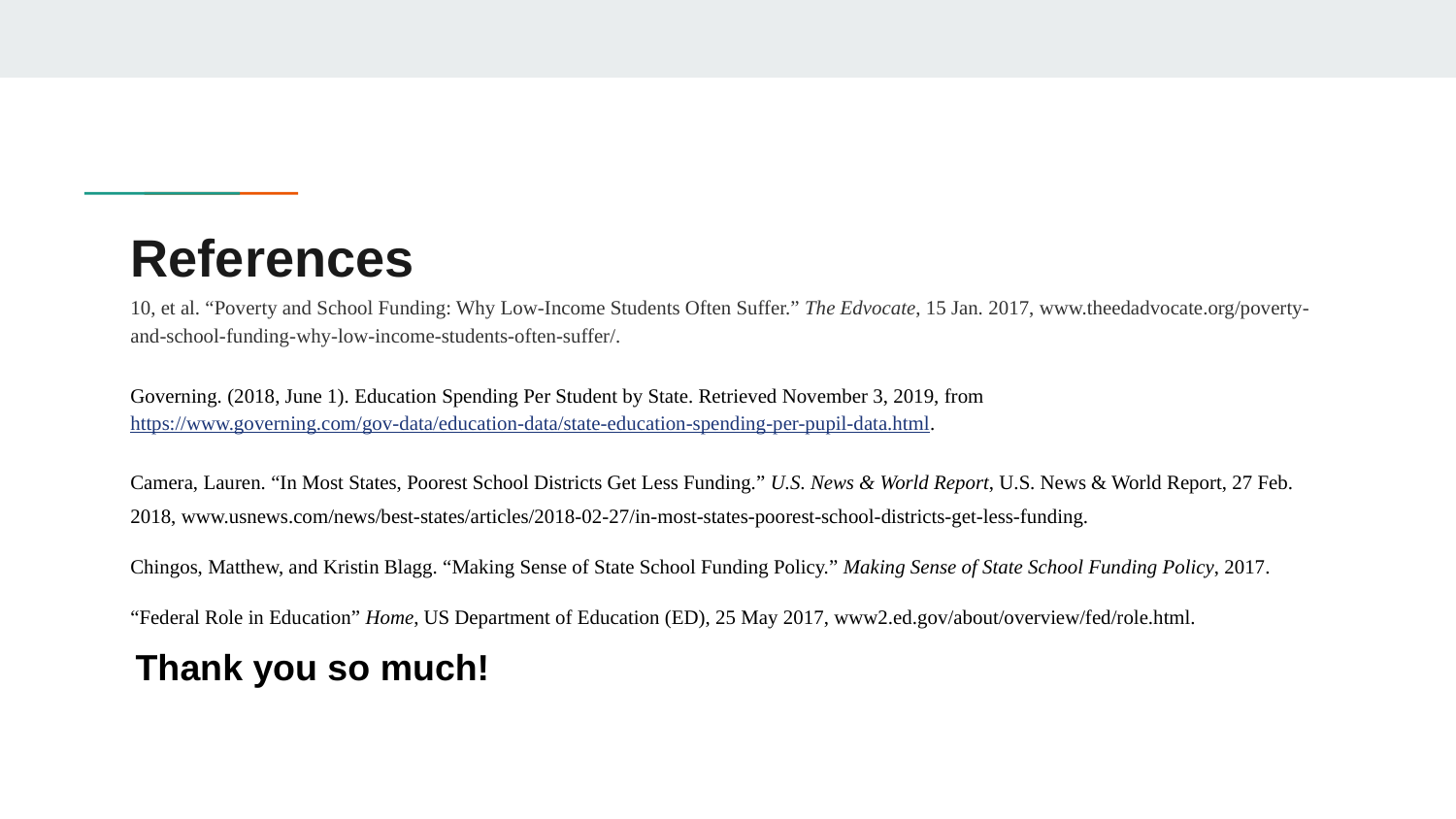

# References
10, et al. “Poverty and School Funding: Why Low-Income Students Often Suffer.” The Edvocate, 15 Jan. 2017, www.theedadvocate.org/poverty-and-school-funding-why-low-income-students-often-suffer/.
Governing. (2018, June 1). Education Spending Per Student by State. Retrieved November 3, 2019, from https://www.governing.com/gov-data/education-data/state-education-spending-per-pupil-data.html.
Camera, Lauren. “In Most States, Poorest School Districts Get Less Funding.” U.S. News & World Report, U.S. News & World Report, 27 Feb. 2018, www.usnews.com/news/best-states/articles/2018-02-27/in-most-states-poorest-school-districts-get-less-funding.
Chingos, Matthew, and Kristin Blagg. “Making Sense of State School Funding Policy.” Making Sense of State School Funding Policy, 2017.
“Federal Role in Education” Home, US Department of Education (ED), 25 May 2017, www2.ed.gov/about/overview/fed/role.html.

Thank you so much!